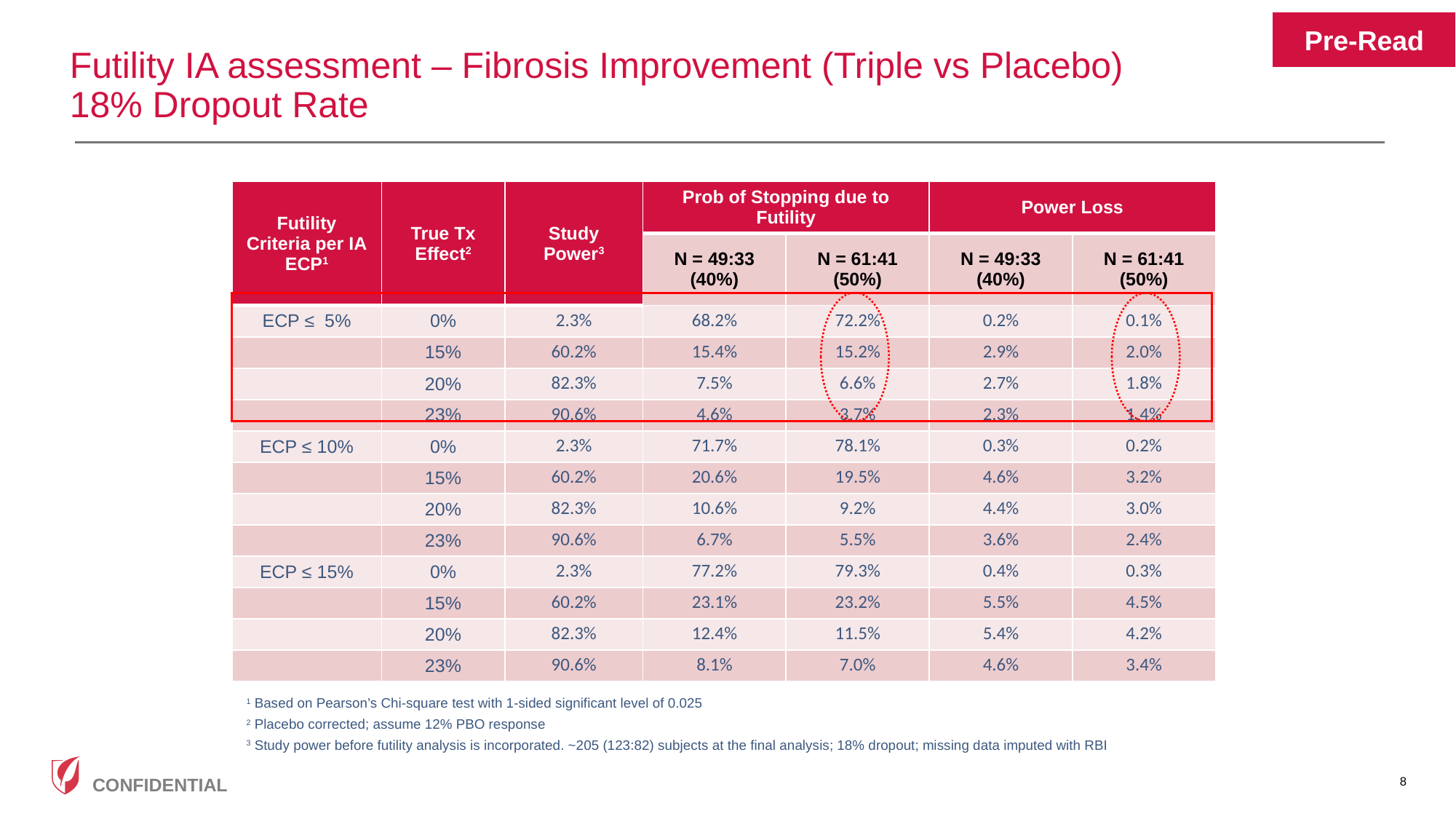

Pre-Read
# Futility IA assessment – Fibrosis Improvement (Triple vs Placebo) 18% Dropout Rate
| Futility Criteria per IA ECP1 | True Tx Effect2 | Study Power3 | Prob of Stopping due to Futility |  | Power Loss |  |
| --- | --- | --- | --- | --- | --- | --- |
|  |  |  | N = 49:33 (40%) | N = 61:41 (50%) | N = 49:33 (40%) | N = 61:41 (50%) |
| ECP ≤ 5% | 0% | 2.3% | 68.2% | 72.2% | 0.2% | 0.1% |
|  | 15% | 60.2% | 15.4% | 15.2% | 2.9% | 2.0% |
|  | 20% | 82.3% | 7.5% | 6.6% | 2.7% | 1.8% |
|  | 23% | 90.6% | 4.6% | 3.7% | 2.3% | 1.4% |
| ECP ≤ 10% | 0% | 2.3% | 71.7% | 78.1% | 0.3% | 0.2% |
|  | 15% | 60.2% | 20.6% | 19.5% | 4.6% | 3.2% |
|  | 20% | 82.3% | 10.6% | 9.2% | 4.4% | 3.0% |
|  | 23% | 90.6% | 6.7% | 5.5% | 3.6% | 2.4% |
| ECP ≤ 15% | 0% | 2.3% | 77.2% | 79.3% | 0.4% | 0.3% |
|  | 15% | 60.2% | 23.1% | 23.2% | 5.5% | 4.5% |
|  | 20% | 82.3% | 12.4% | 11.5% | 5.4% | 4.2% |
|  | 23% | 90.6% | 8.1% | 7.0% | 4.6% | 3.4% |

1 Based on Pearson’s Chi-square test with 1-sided significant level of 0.025
2 Placebo corrected; assume 12% PBO response
3 Study power before futility analysis is incorporated. ~205 (123:82) subjects at the final analysis; 18% dropout; missing data imputed with RBI
8